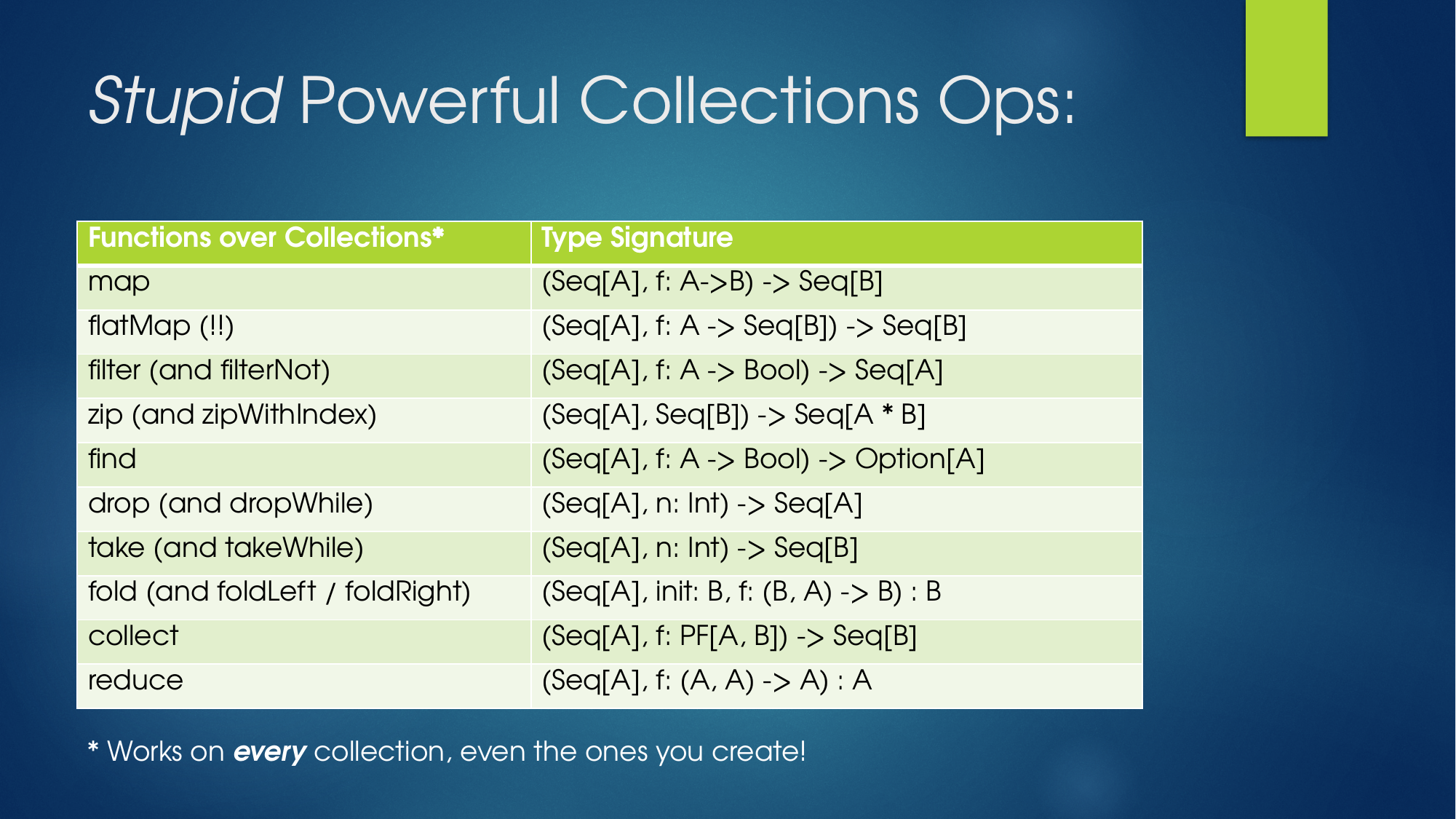

# Stupid Powerful Collections Ops:
| Functions over Collections\* | Type Signature |
| --- | --- |
| map | (Seq[A], f: A->B) -> Seq[B] |
| flatMap (!!) | (Seq[A], f: A -> Seq[B]) -> Seq[B] |
| filter (and filterNot) | (Seq[A], f: A -> Bool) -> Seq[A] |
| zip (and zipWithIndex) | (Seq[A], Seq[B]) -> Seq[A \* B] |
| find | (Seq[A], f: A -> Bool) -> Option[A] |
| drop (and dropWhile) | (Seq[A], n: Int) -> Seq[A] |
| take (and takeWhile) | (Seq[A], n: Int) -> Seq[B] |
| fold (and foldLeft / foldRight) | (Seq[A], init: B, f: (B, A) -> B) : B |
| collect | (Seq[A], f: PF[A, B]) -> Seq[B] |
| reduce | (Seq[A], f: (A, A) -> A) : A |
* Works on every collection, even the ones you create!